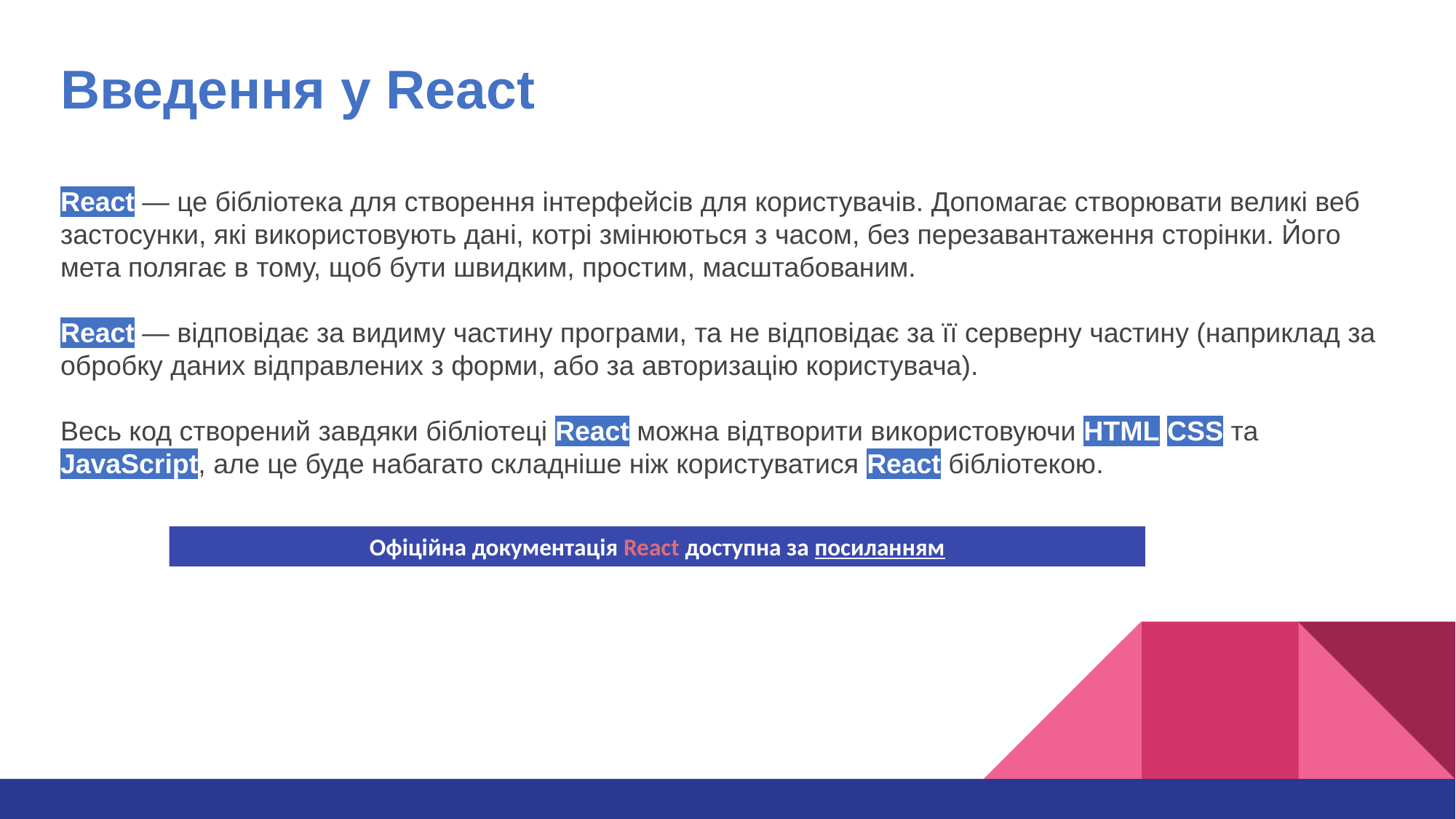

Введення у React
React — це бібліотека для створення інтерфейсів для користувачів. Допомагає створювати великі веб застосунки, які використовують дані, котрі змінюються з часом, без перезавантаження сторінки. Його мета полягає в тому, щоб бути швидким, простим, масштабованим.

React — відповідає за видиму частину програми, та не відповідає за її серверну частину (наприклад за обробку даних відправлених з форми, або за авторизацію користувача).

Весь код створений завдяки бібліотеці React можна відтворити використовуючи HTML CSS та JavaScript, але це буде набагато складніше ніж користуватися React бібліотекою.
Офіційна документація React доступна за посиланням